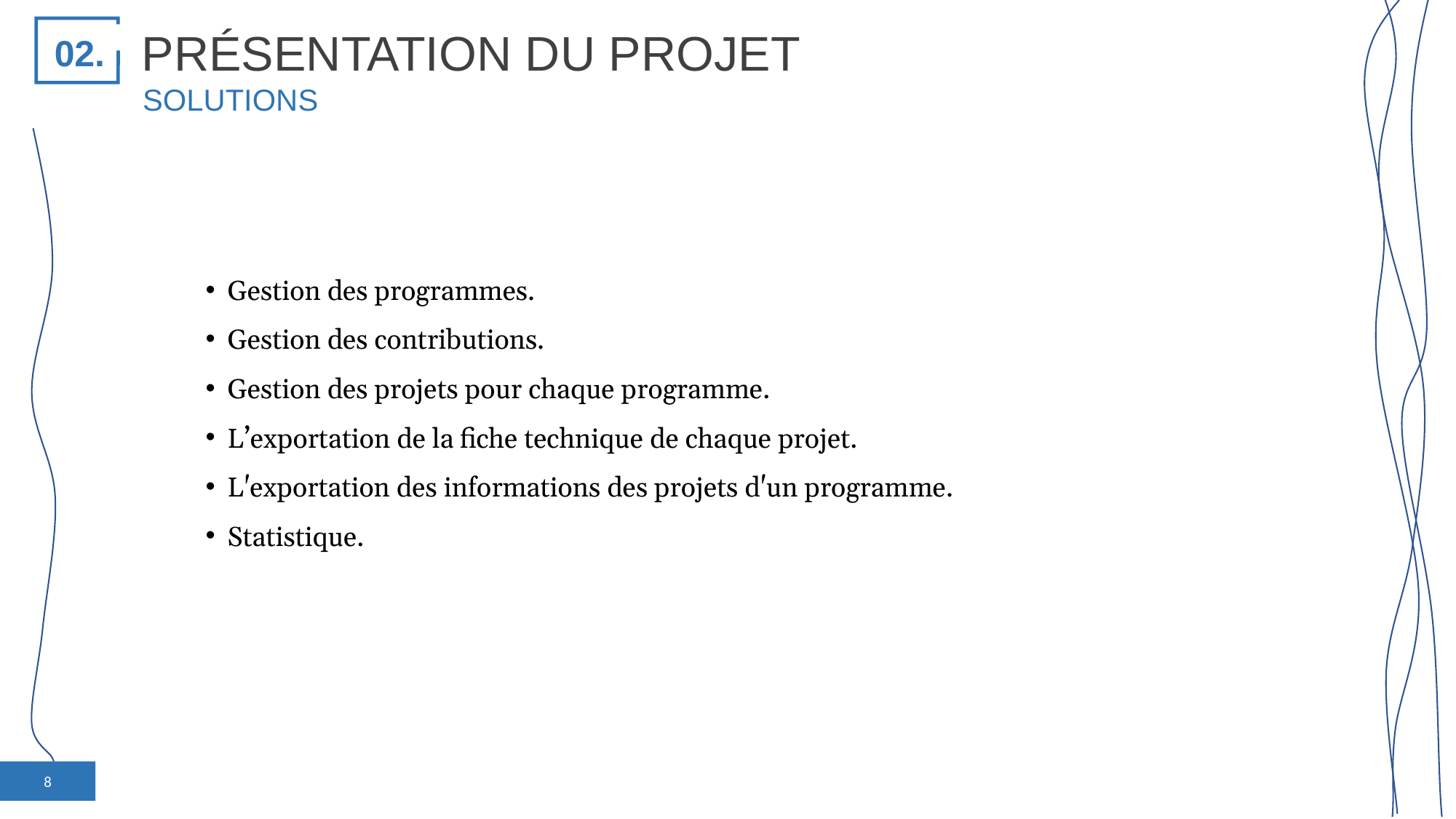

PRÉSENTATION DU PROJET
02.
SOLUTIONS

Gestion des programmes.
Gestion des contributions.
Gestion des projets pour chaque programme.
L’exportation de la fiche technique de chaque projet.
L'exportation des informations des projets d'un programme.
Statistique.
8